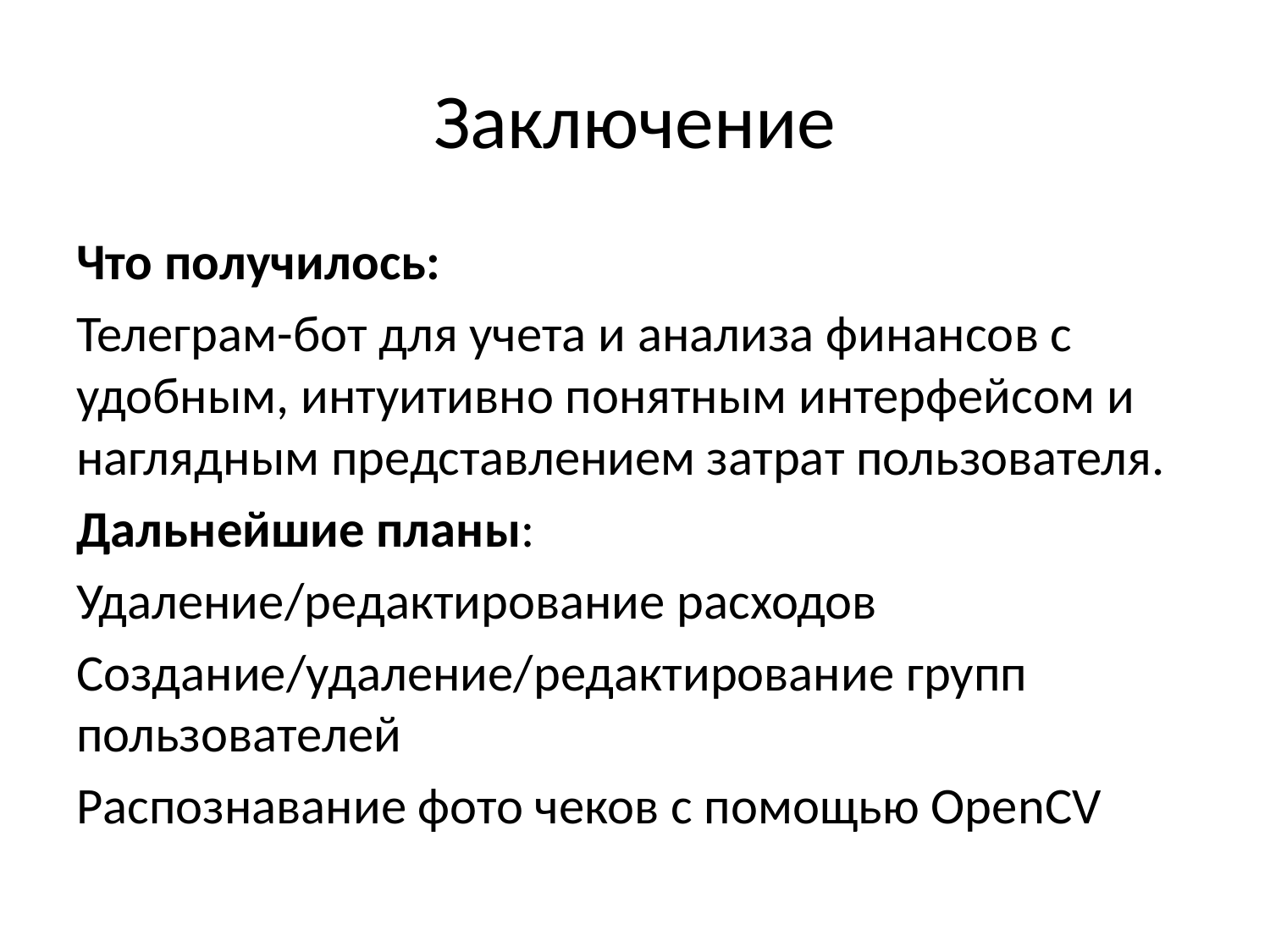

# Заключение
Что получилось:
Телеграм-бот для учета и анализа финансов с удобным, интуитивно понятным интерфейсом и наглядным представлением затрат пользователя.
Дальнейшие планы:
Удаление/редактирование расходов
Создание/удаление/редактирование групп пользователей
Распознавание фото чеков с помощью OpenCV